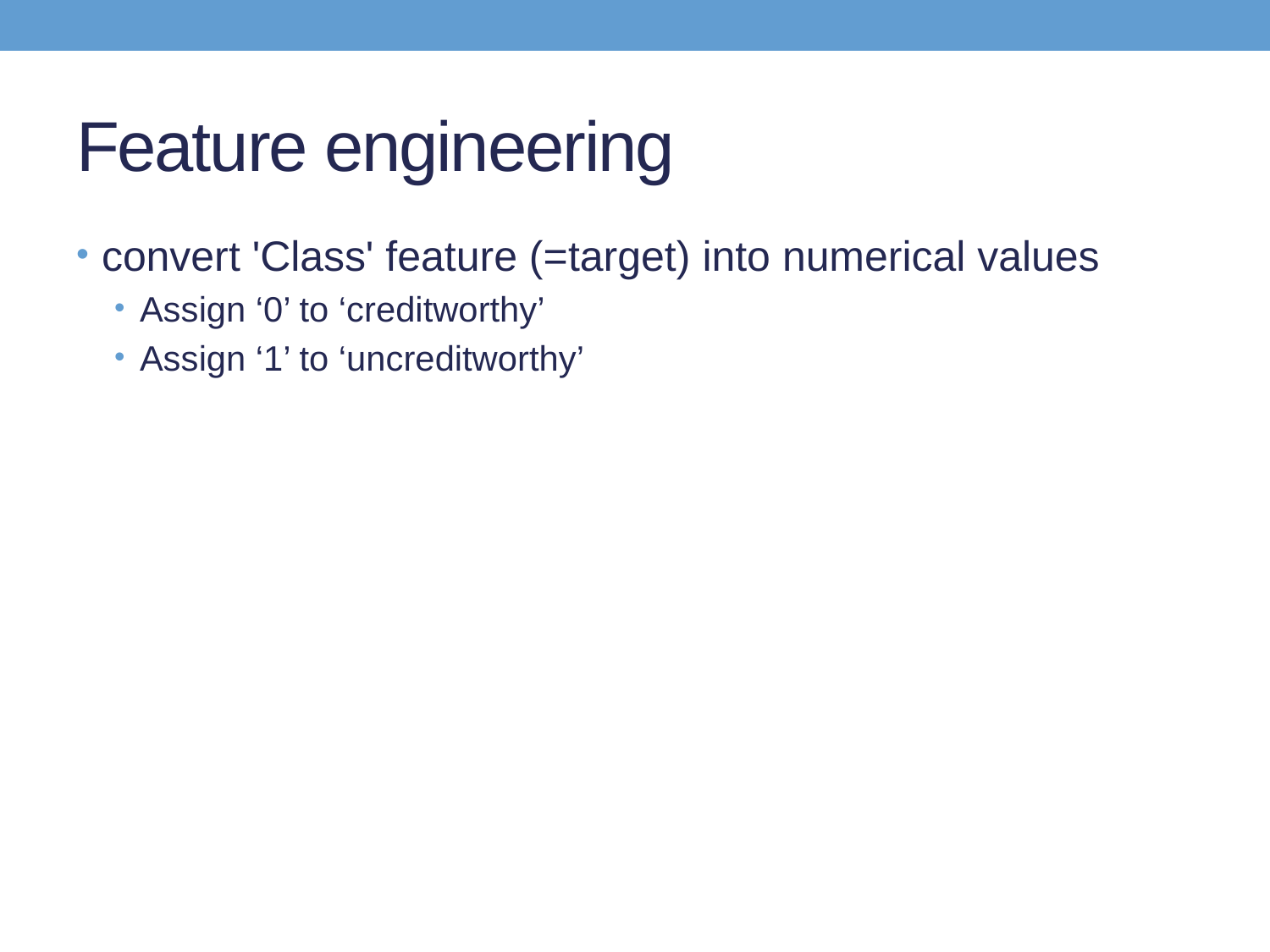

# Feature engineering
convert 'Class' feature (=target) into numerical values
Assign ‘0’ to ‘creditworthy’
Assign ‘1’ to ‘uncreditworthy’